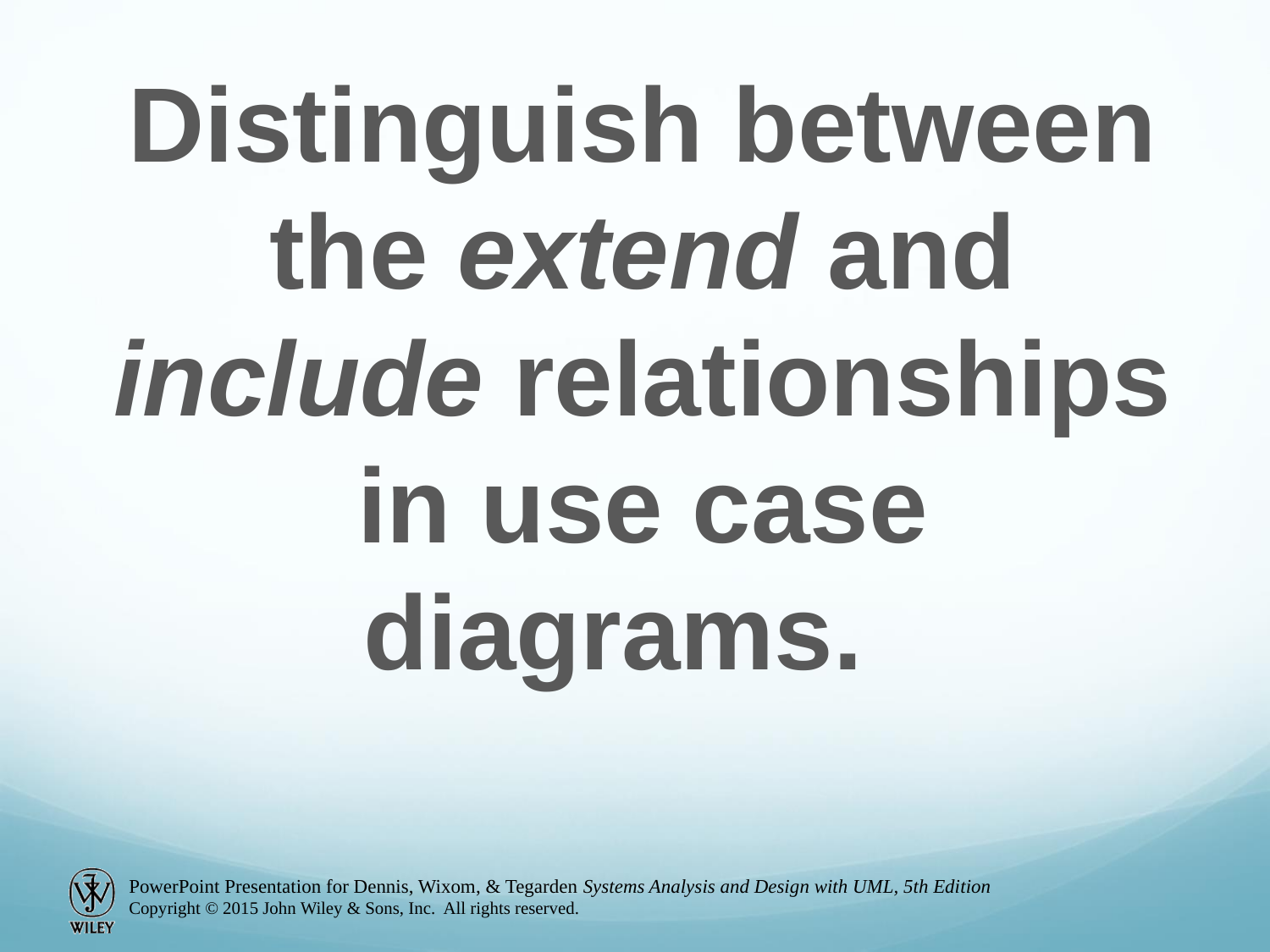

Distinguish between the extend and include relationships in use case diagrams.